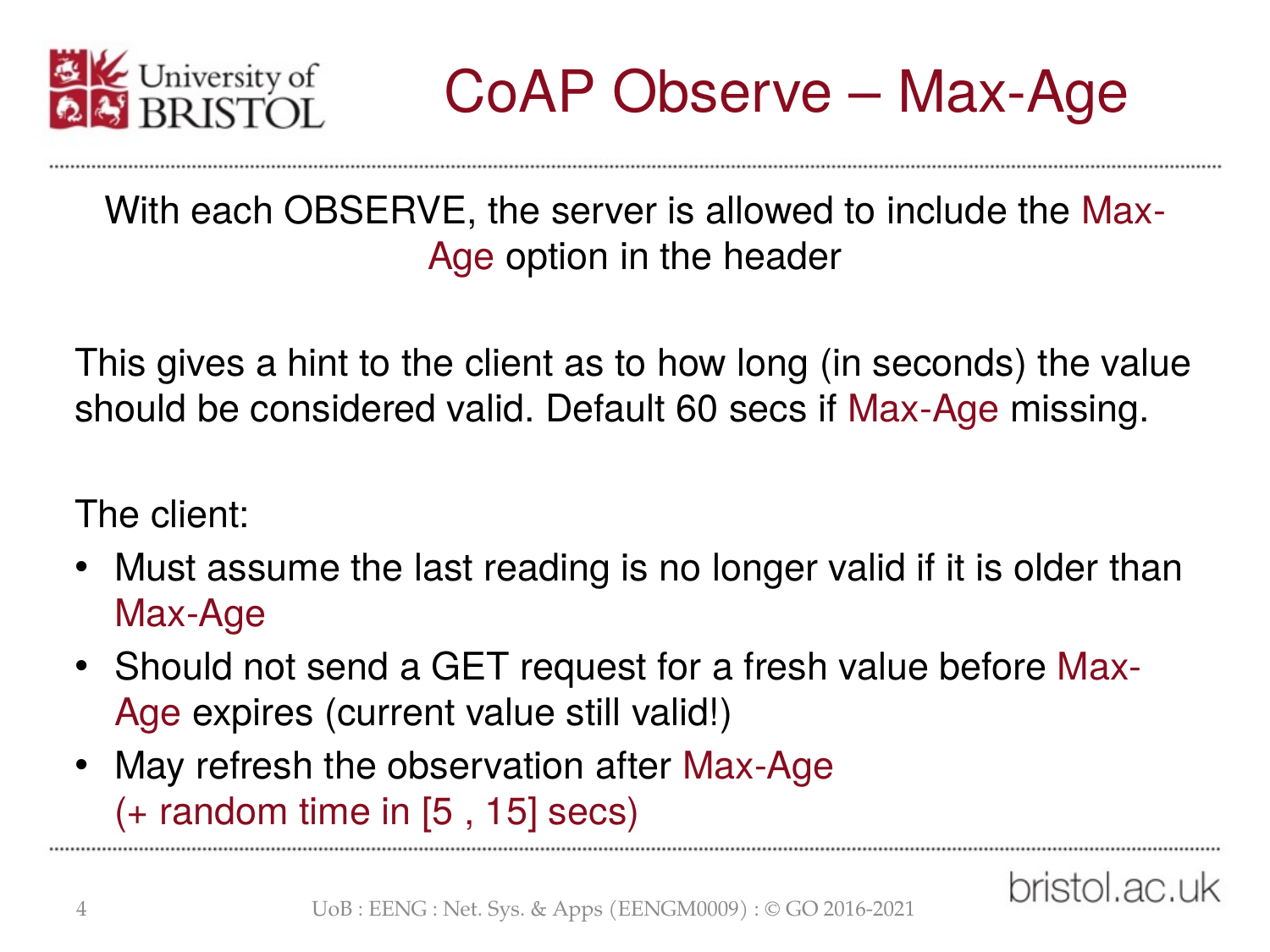

# CoAP Observe – Max-Age
With each OBSERVE, the server is allowed to include the Max-Age option in the header

This gives a hint to the client as to how long (in seconds) the value should be considered valid. Default 60 secs if Max-Age missing.

The client:
Must assume the last reading is no longer valid if it is older than Max-Age
Should not send a GET request for a fresh value before Max-Age expires (current value still valid!)
May refresh the observation after Max-Age
(+ random time in [5 , 15] secs)
4
UoB : EENG : Net. Sys. & Apps (EENGM0009) : © GO 2016-2021